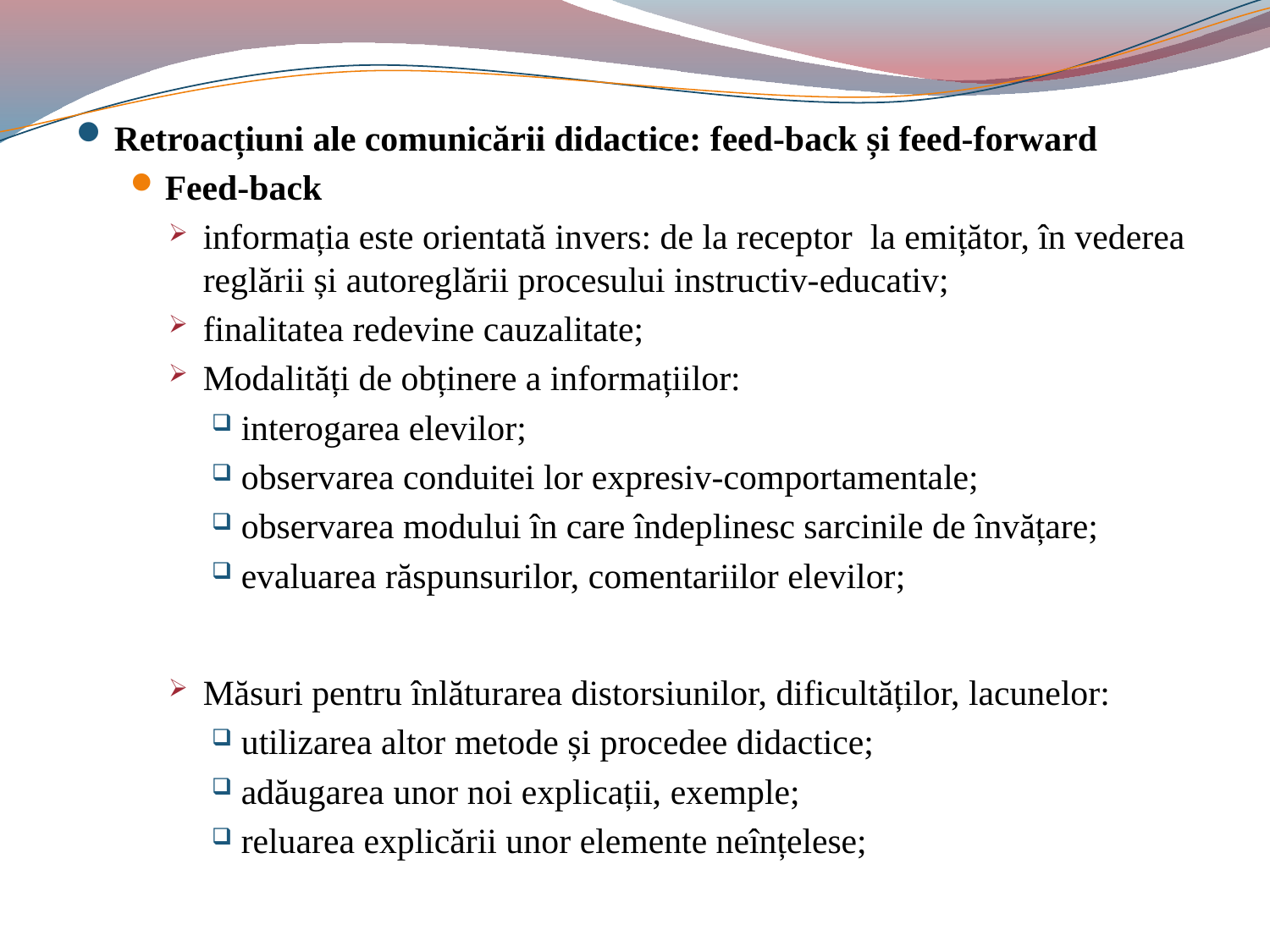

#
Retroacțiuni ale comunicării didactice: feed-back și feed-forward
Feed-back
informația este orientată invers: de la receptor  la emițător, în vederea reglării și autoreglării procesului instructiv-educativ;
finalitatea redevine cauzalitate;
Modalități de obținere a informațiilor:
interogarea elevilor;
observarea conduitei lor expresiv-comportamentale;
observarea modului în care îndeplinesc sarcinile de învățare;
evaluarea răspunsurilor, comentariilor elevilor;

Măsuri pentru înlăturarea distorsiunilor, dificultăților, lacunelor:
utilizarea altor metode și procedee didactice;
adăugarea unor noi explicații, exemple;
reluarea explicării unor elemente neînțelese;